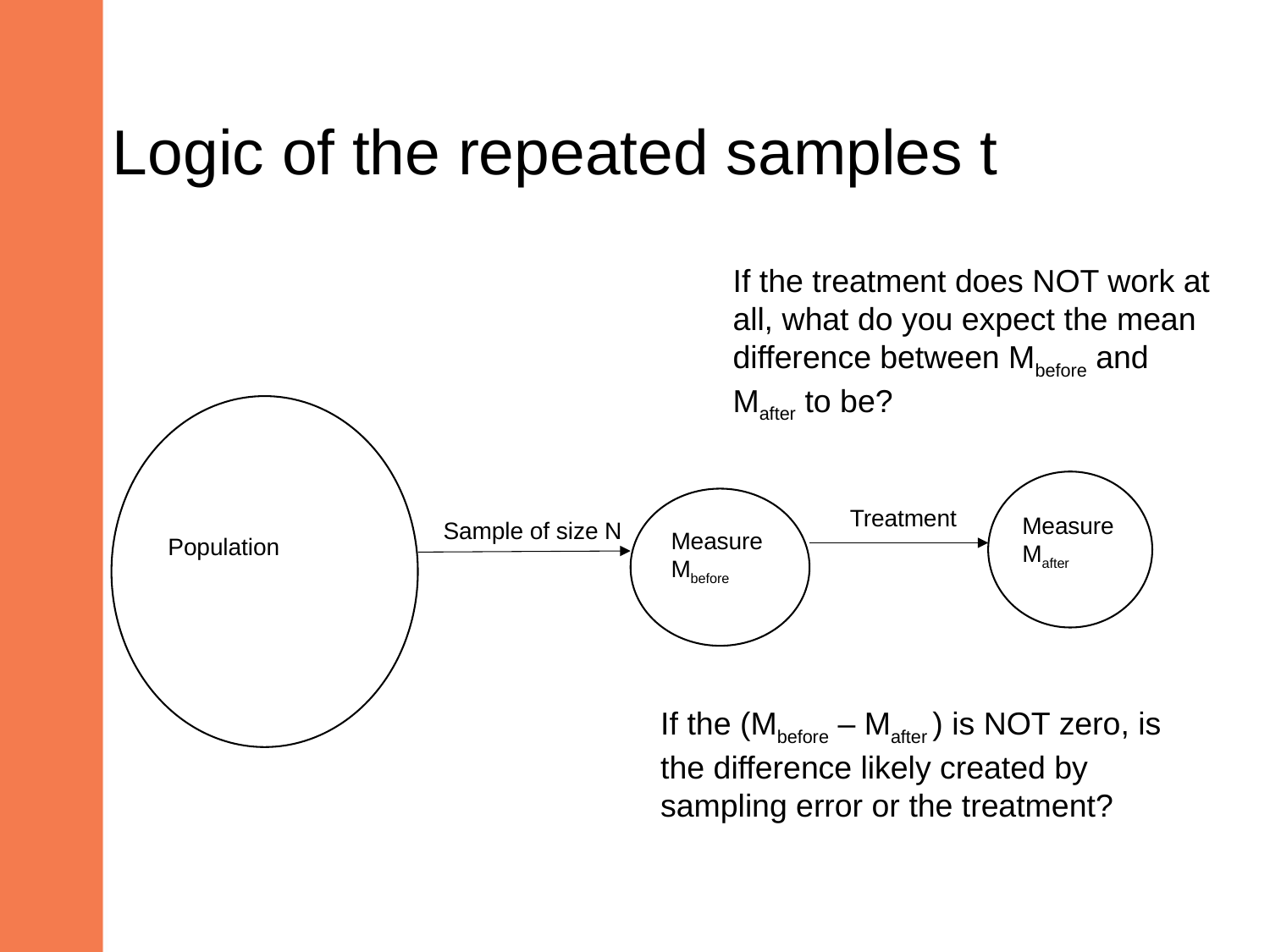

# Logic of the repeated samples t
If the treatment does NOT work at all, what do you expect the mean difference between Mbefore and Mafter to be?

Treatment
Measure
Mafter
Sample of size N
Measure Mbefore
Population
If the (Mbefore – Mafter ) is NOT zero, is the difference likely created by sampling error or the treatment?